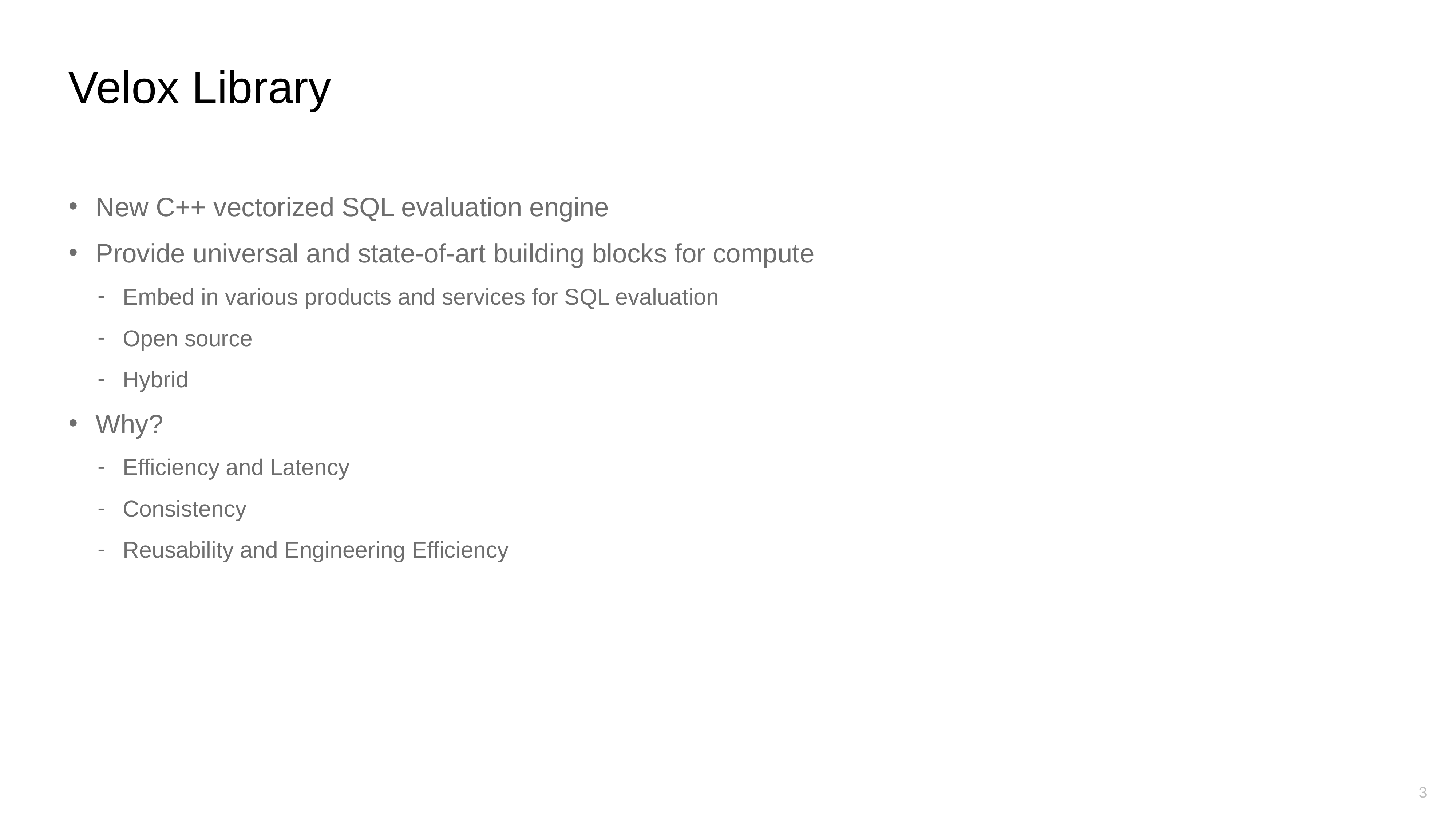

# Velox Library
New C++ vectorized SQL evaluation engine
Provide universal and state-of-art building blocks for compute
Embed in various products and services for SQL evaluation
Open source
Hybrid
Why?
Efficiency and Latency
Consistency
Reusability and Engineering Efficiency

3